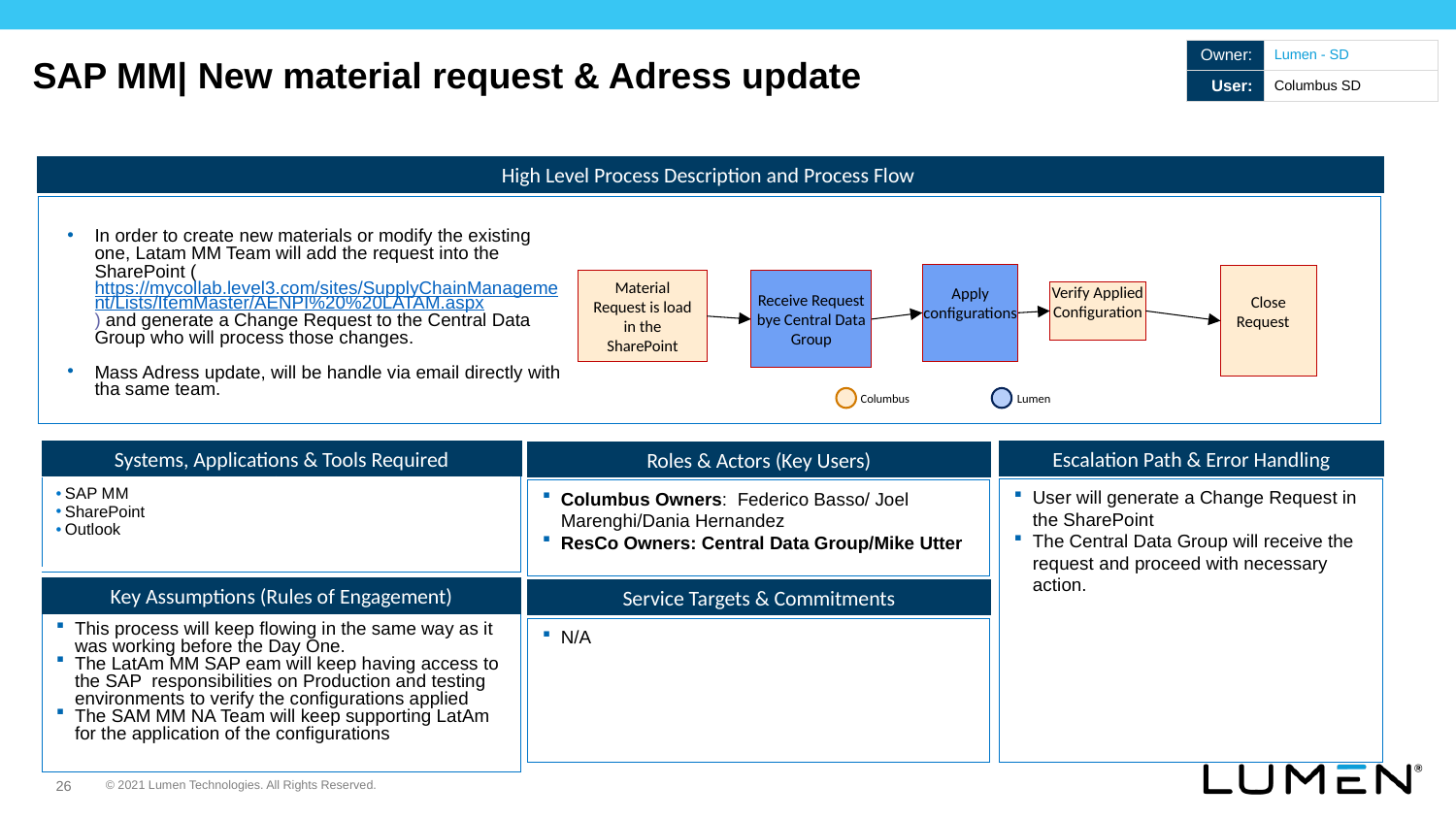

| Owner: | Lumen - SD |
| --- | --- |
| User: | Columbus SD |
SAP MM| New material request & Adress update
High Level Process Description and Process Flow

In order to create new materials or modify the existing one, Latam MM Team will add the request into the SharePoint (https://mycollab.level3.com/sites/SupplyChainManagement/Lists/ItemMaster/AENPI%20%20LATAM.aspx) and generate a Change Request to the Central Data Group who will process those changes.

Mass Adress update, will be handle via email directly with tha same team.

Apply configurations

Close Request

Material Request is load in the SharePoint

Receive Request bye Central Data Group
Verify Applied Configuration

Lumen
Columbus
Systems, Applications & Tools Required
Escalation Path & Error Handling
Roles & Actors (Key Users)

| SAP MM SharePoint Outlook |  |
| --- | --- |
User will generate a Change Request in the SharePoint
The Central Data Group will receive the request and proceed with necessary action.

Columbus Owners:  Federico Basso/ Joel Marenghi/Dania Hernandez
ResCo Owners: Central Data Group/Mike Utter
Key Assumptions (Rules of Engagement)
Service Targets & Commitments
This process will keep flowing in the same way as it was working before the Day One.
The LatAm MM SAP eam will keep having access to the SAP  responsibilities on Production and testing environments to verify the configurations applied
The SAM MM NA Team will keep supporting LatAm for the application of the configurations
N/A

26